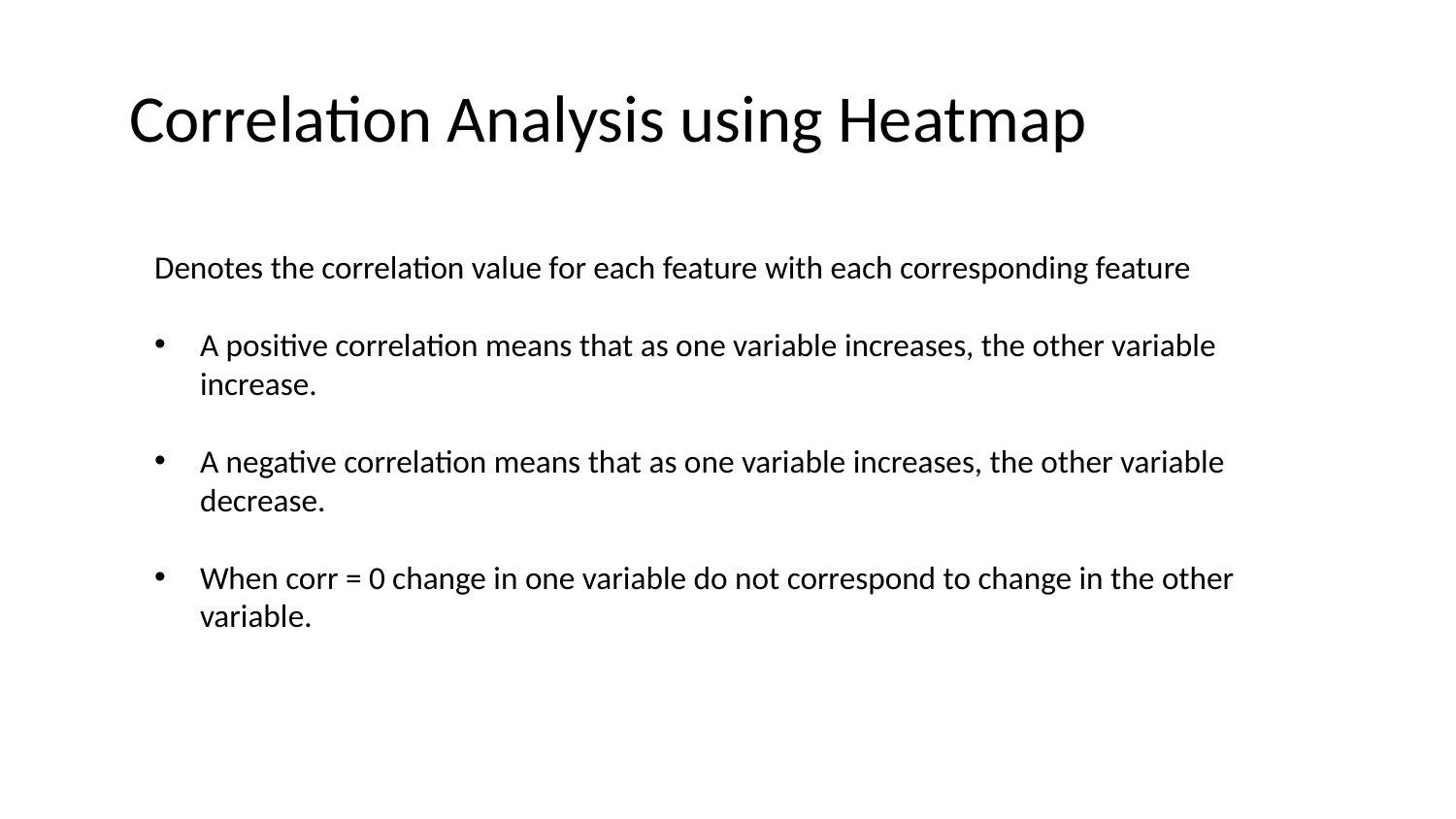

# Correlation Analysis using Heatmap

Denotes the correlation value for each feature with each corresponding feature

A positive correlation means that as one variable increases, the other variable increase.

A negative correlation means that as one variable increases, the other variable decrease.

When corr = 0 change in one variable do not correspond to change in the other variable.